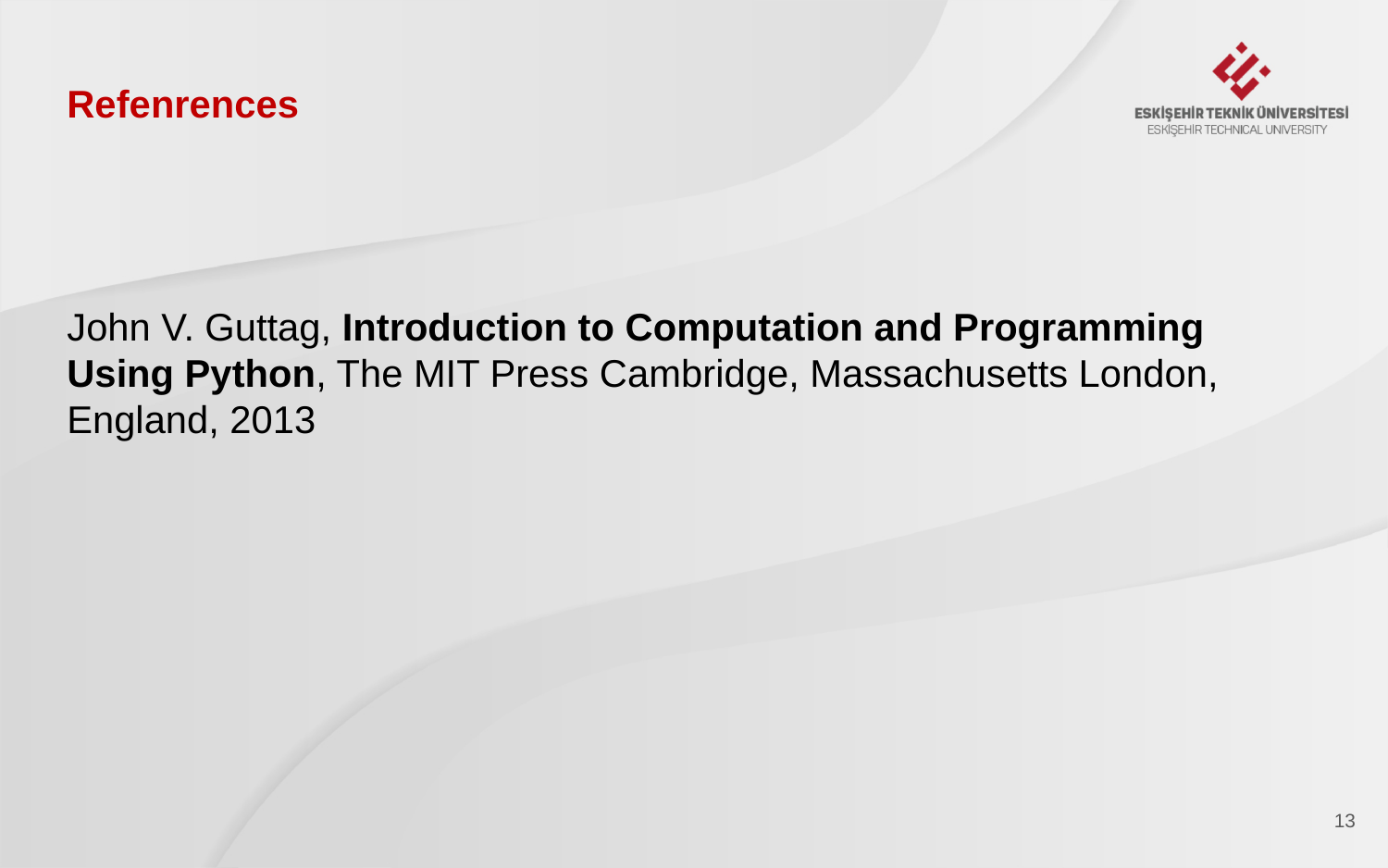

Refenrences
John V. Guttag, Introduction to Computation and Programming Using Python, The MIT Press Cambridge, Massachusetts London, England, 2013

13